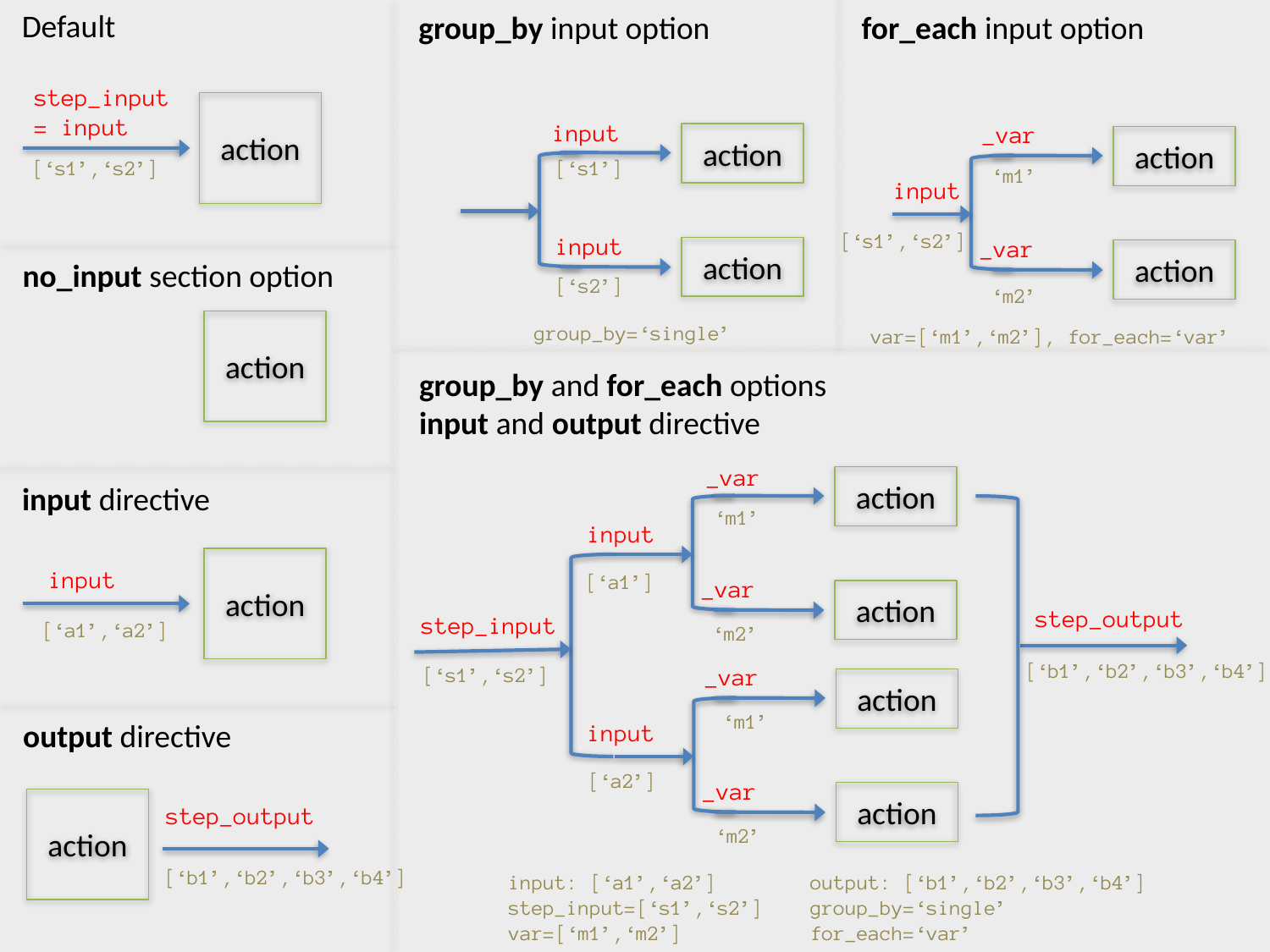

Default
for_each input option
group_by input option
step_input
= input
action
input
_var
action
action
[‘s1’,‘s2’]
[‘s1’]

‘m1’
input
[‘s1’,‘s2’]
input
_var
action
action
no_input section option
[‘s2’]
‘m2’
action
group_by=‘single’
var=[‘m1’,‘m2’], for_each=‘var’
group_by and for_each options
input and output directive
_var
action
input directive

‘m1’
input
action

input
[‘a1’]
_var
action
step_output
step_input
[‘a1’,‘a2’]
‘m2’
[‘b1’,‘b2’,‘b3’,‘b4’]
[‘s1’,‘s2’]
_var
action

‘m1’
output directive
input
[‘a2’]
_var
action
action
step_output
‘m2’
[‘b1’,‘b2’,‘b3’,‘b4’]
input: [‘a1’,‘a2’]        output: [‘b1’,‘b2’,‘b3’,‘b4’]
step_input=[‘s1’,‘s2’]    group_by=‘single’
var=[‘m1’,‘m2’]           for_each=‘var’